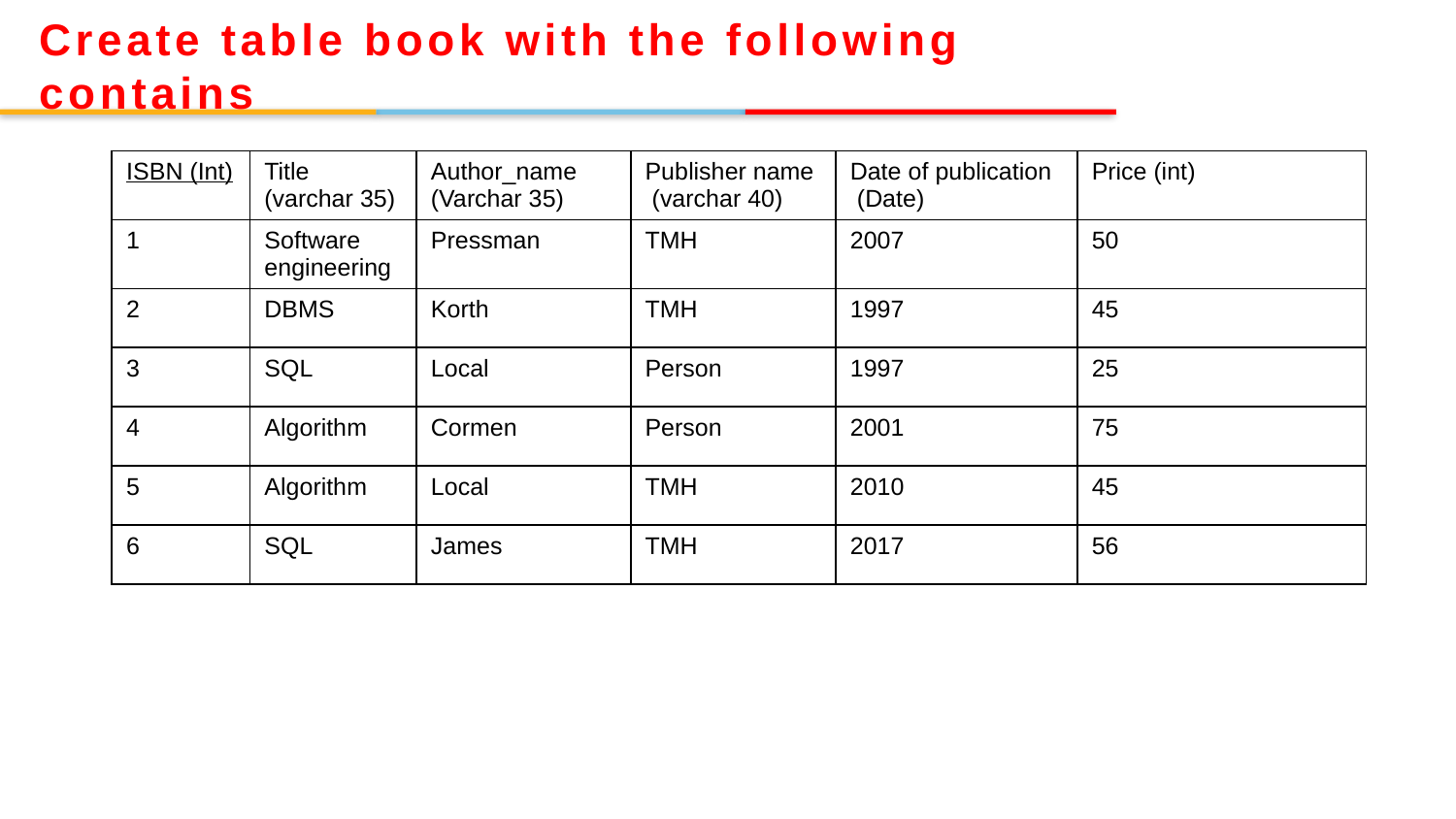

Create table book with the following contains
| ISBN (Int) | Title (varchar 35) | Author\_name (Varchar 35) | Publisher name (varchar 40) | Date of publication (Date) | Price (int) |
| --- | --- | --- | --- | --- | --- |
| 1 | Software engineering | Pressman | TMH | 2007 | 50 |
| 2 | DBMS | Korth | TMH | 1997 | 45 |
| 3 | SQL | Local | Person | 1997 | 25 |
| 4 | Algorithm | Cormen | Person | 2001 | 75 |
| 5 | Algorithm | Local | TMH | 2010 | 45 |
| 6 | SQL | James | TMH | 2017 | 56 |